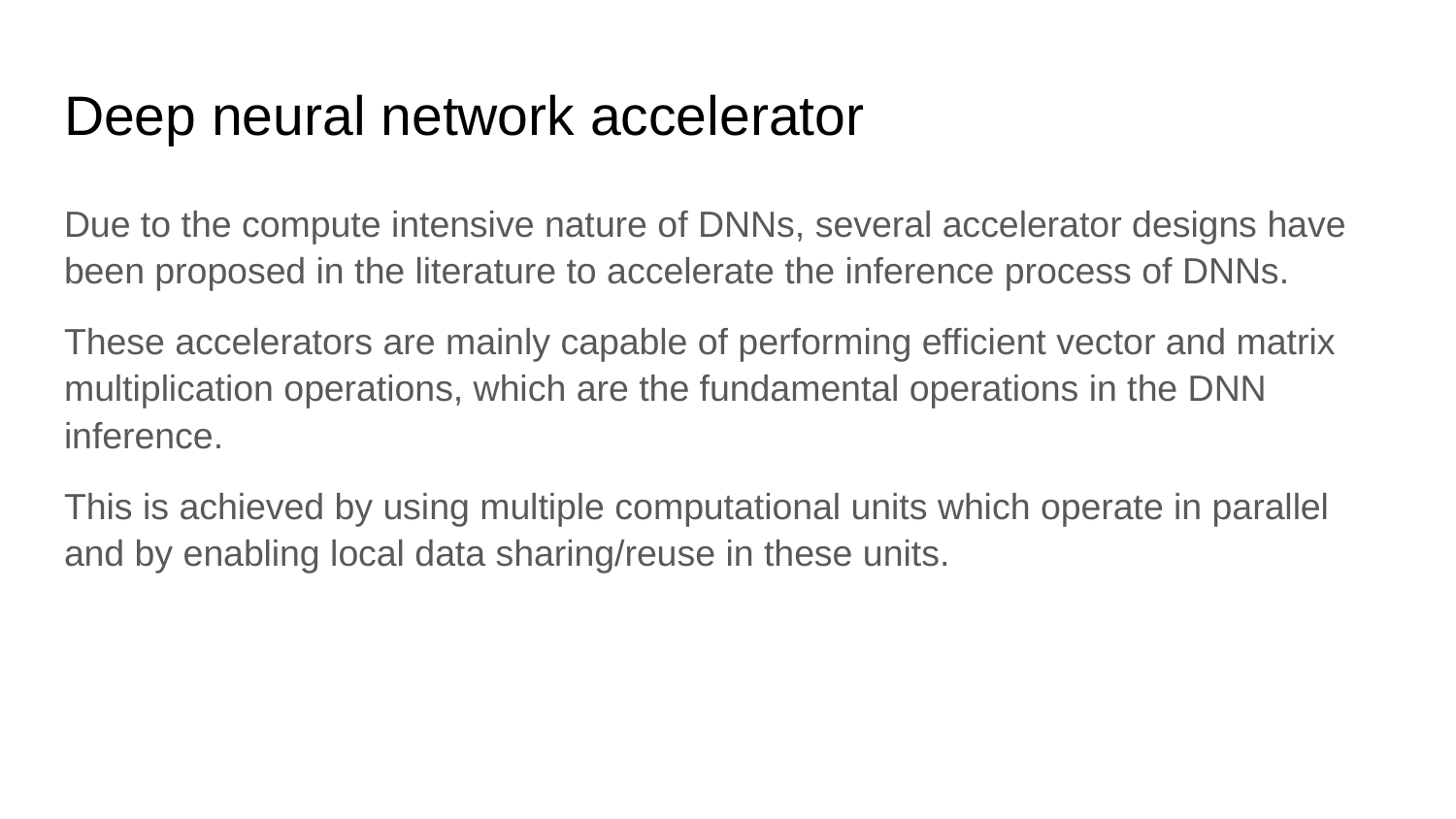

# Deep neural network accelerator
Due to the compute intensive nature of DNNs, several accelerator designs have been proposed in the literature to accelerate the inference process of DNNs.
These accelerators are mainly capable of performing efficient vector and matrix multiplication operations, which are the fundamental operations in the DNN inference.
This is achieved by using multiple computational units which operate in parallel and by enabling local data sharing/reuse in these units.